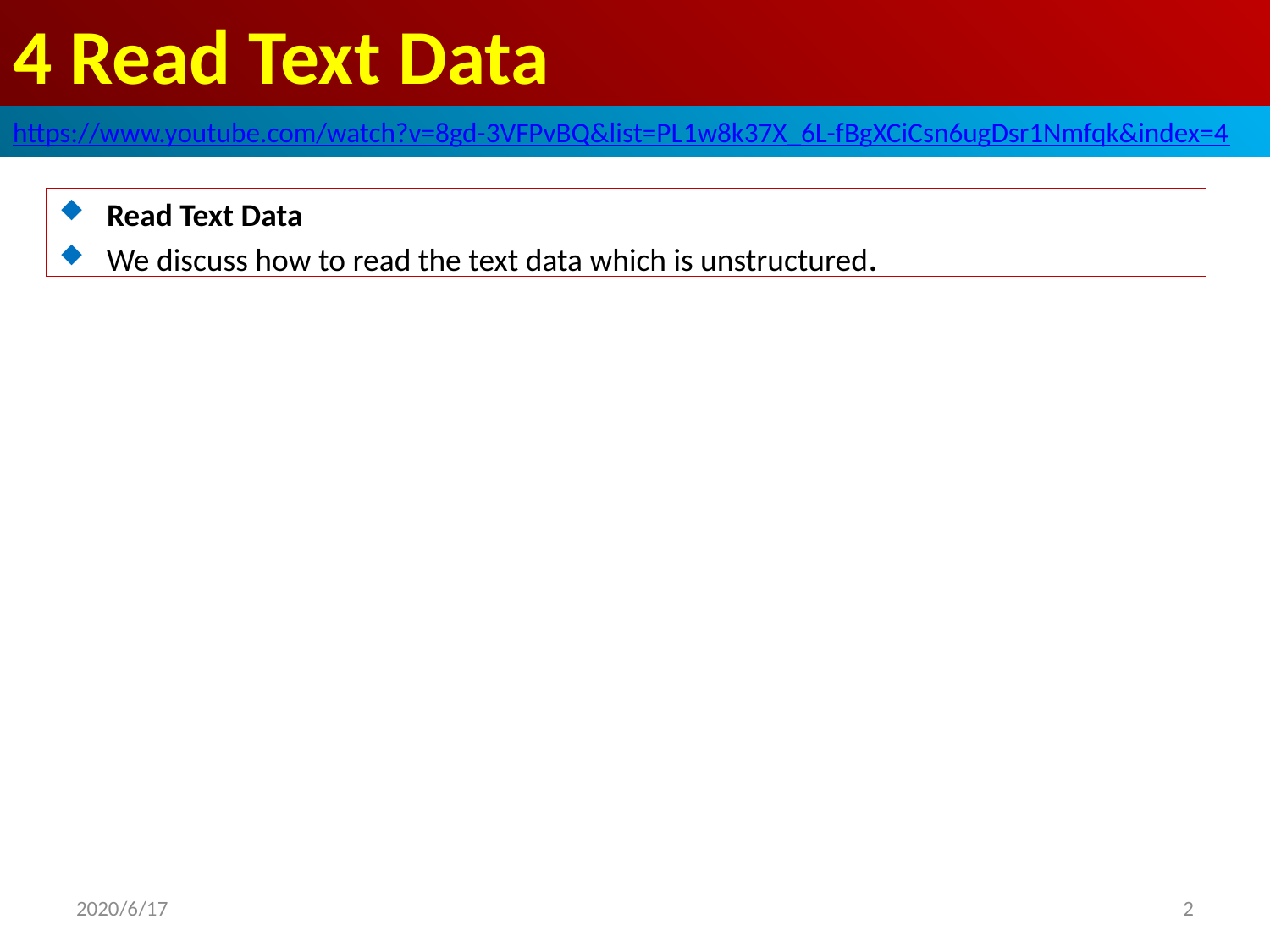

# 4 Read Text Data
https://www.youtube.com/watch?v=8gd-3VFPvBQ&list=PL1w8k37X_6L-fBgXCiCsn6ugDsr1Nmfqk&index=4
Read Text Data
We discuss how to read the text data which is unstructured.
2020/6/17
2